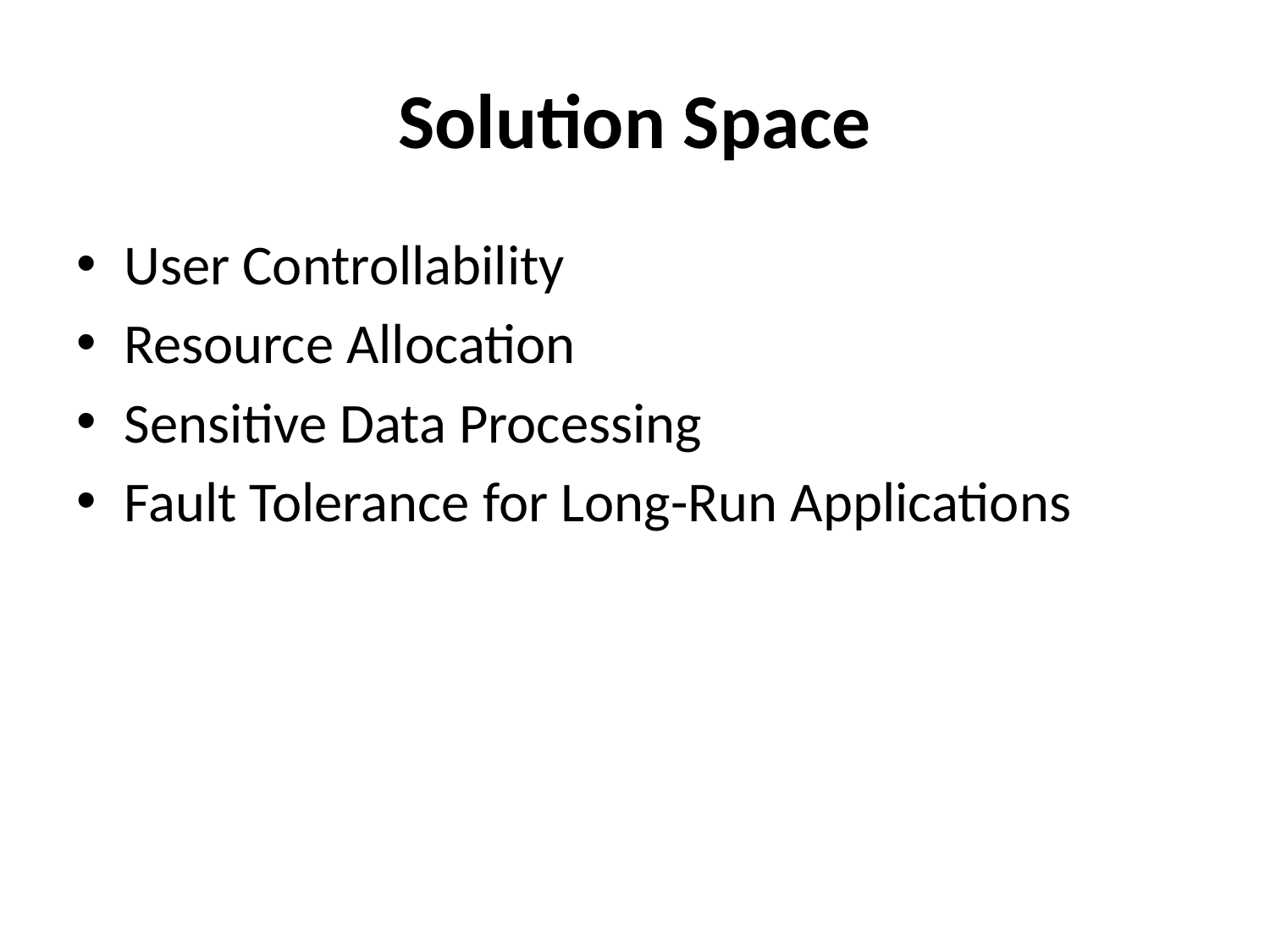

# Solution Space
User Controllability
Resource Allocation
Sensitive Data Processing
Fault Tolerance for Long-Run Applications